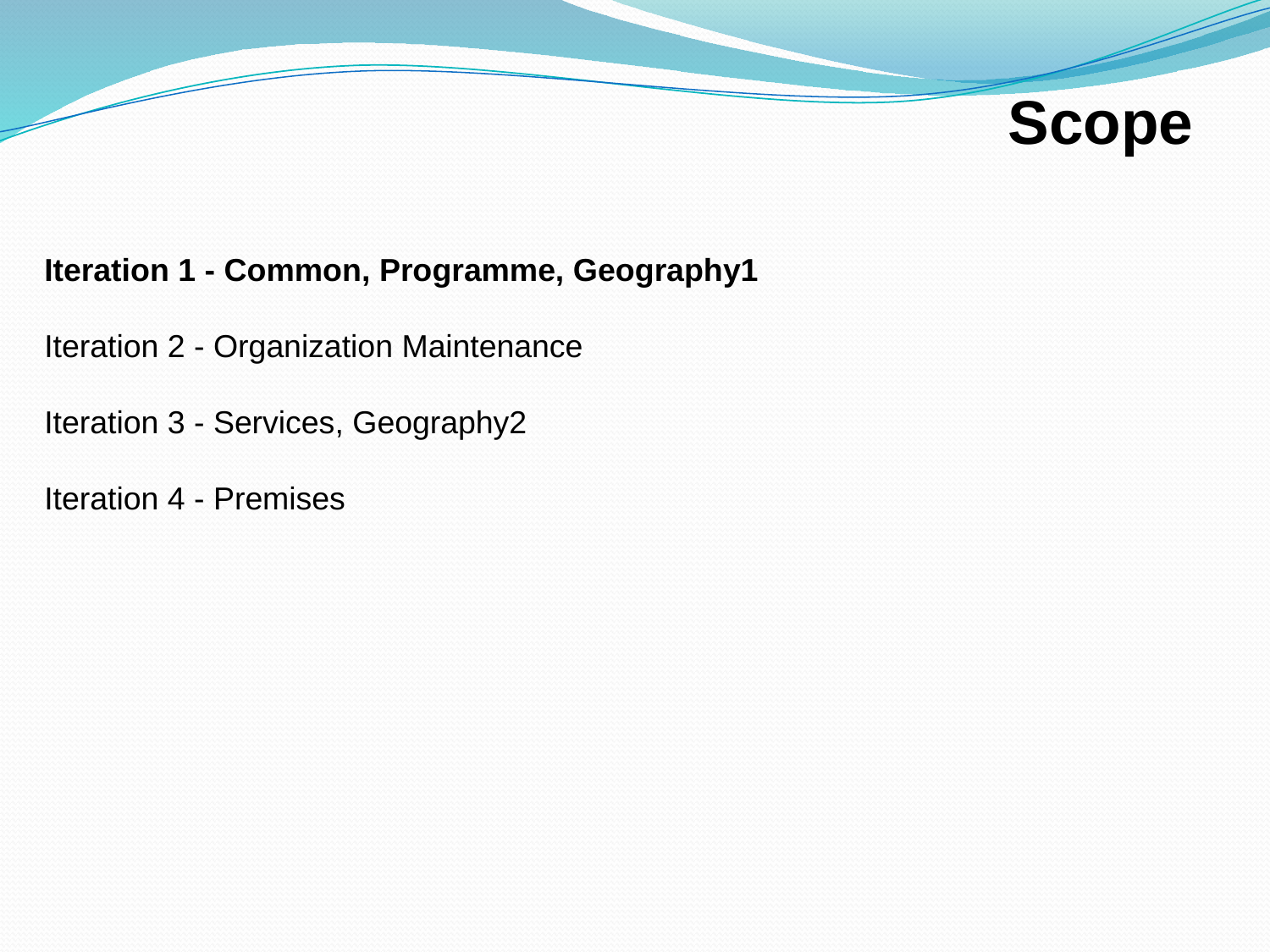

# Scope
Iteration 1 - Common, Programme, Geography1

Iteration 2 - Organization Maintenance

Iteration 3 - Services, Geography2

Iteration 4 - Premises